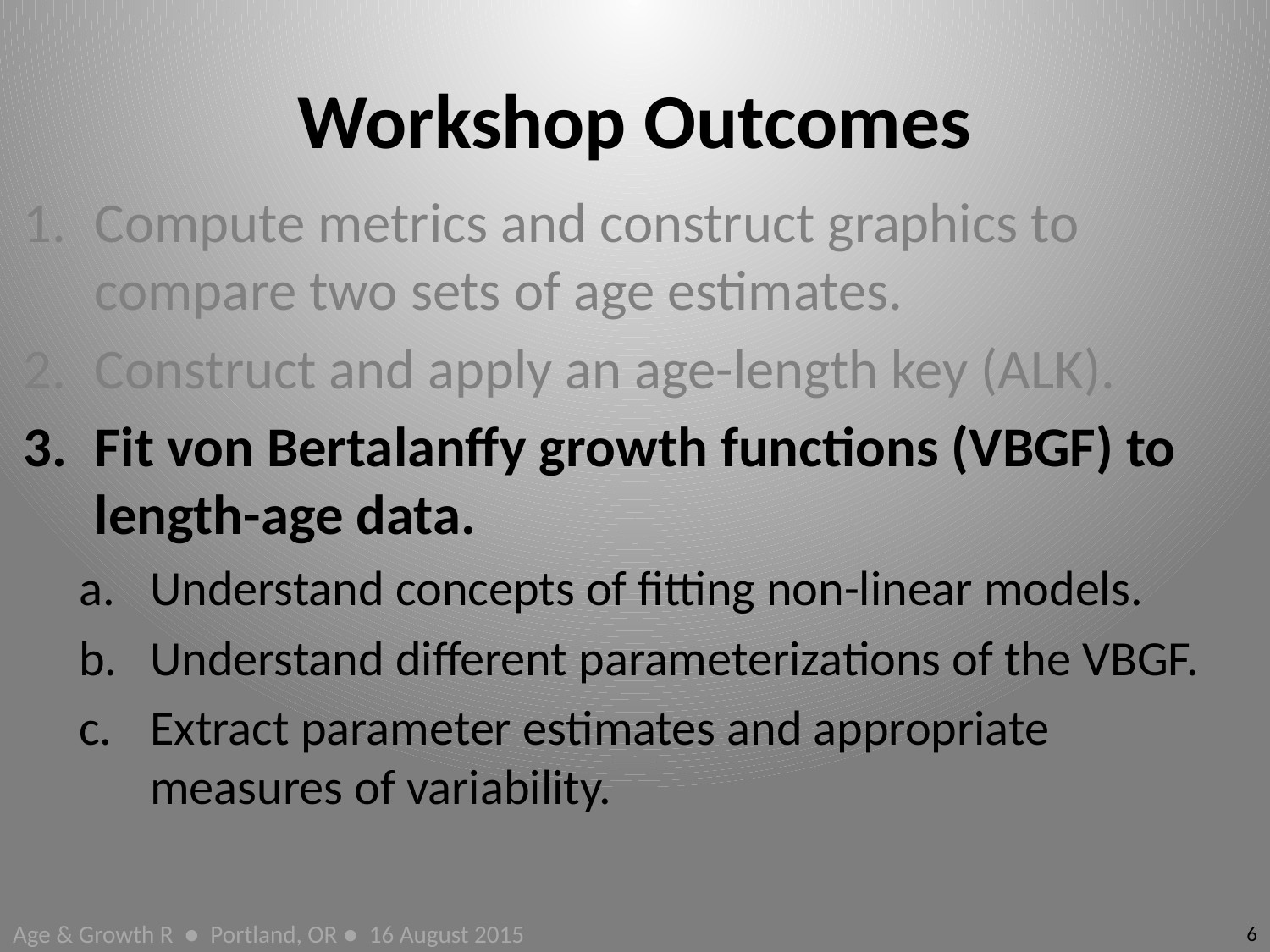

# Workshop Outcomes
Compute metrics and construct graphics to compare two sets of age estimates.
Construct and apply an age-length key (ALK).
Fit von Bertalanffy growth functions (VBGF) to length-age data.
Understand concepts of fitting non-linear models.
Understand different parameterizations of the VBGF.
Extract parameter estimates and appropriate measures of variability.
6
Age & Growth R  ●  Portland, OR ●  16 August 2015